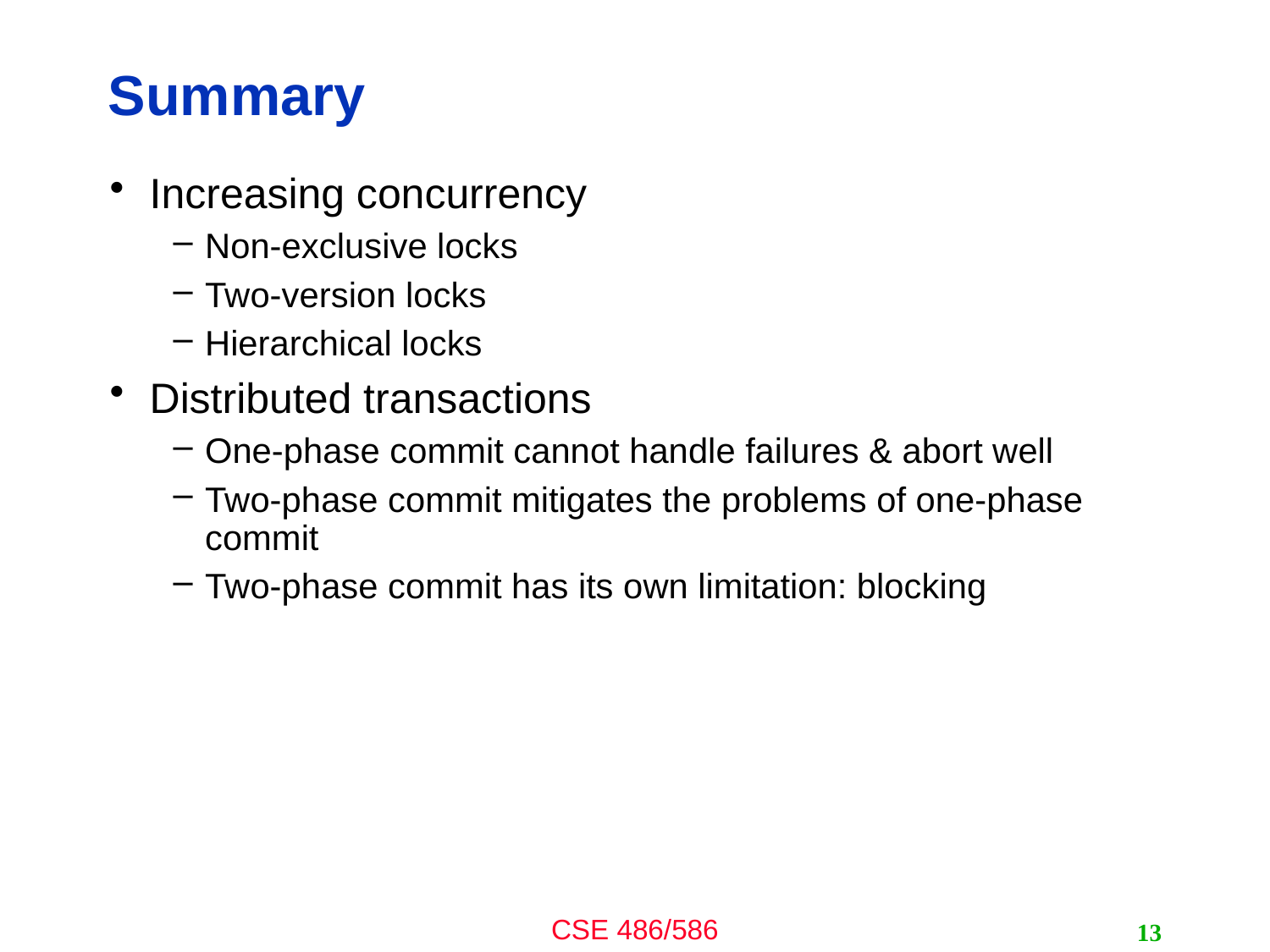

# Summary
Increasing concurrency
Non-exclusive locks
Two-version locks
Hierarchical locks
Distributed transactions
One-phase commit cannot handle failures & abort well
Two-phase commit mitigates the problems of one-phase commit
Two-phase commit has its own limitation: blocking
13